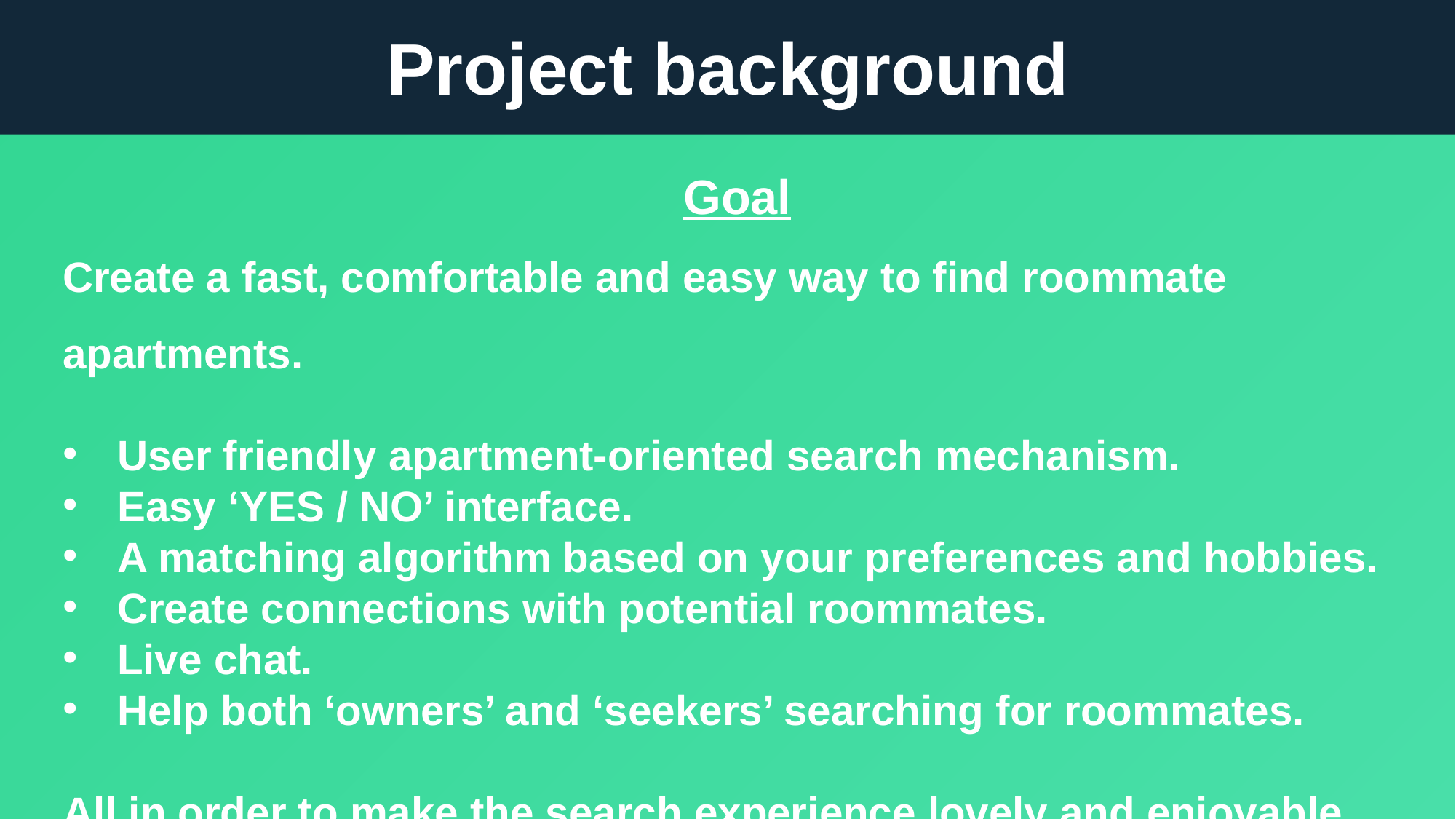

# Project background
Goal
Create a fast, comfortable and easy way to find roommate apartments.

User friendly apartment-oriented search mechanism.
Easy ‘YES / NO’ interface.
A matching algorithm based on your preferences and hobbies.
Create connections with potential roommates.
Live chat.
Help both ‘owners’ and ‘seekers’ searching for roommates.

All in order to make the search experience lovely and enjoyable.